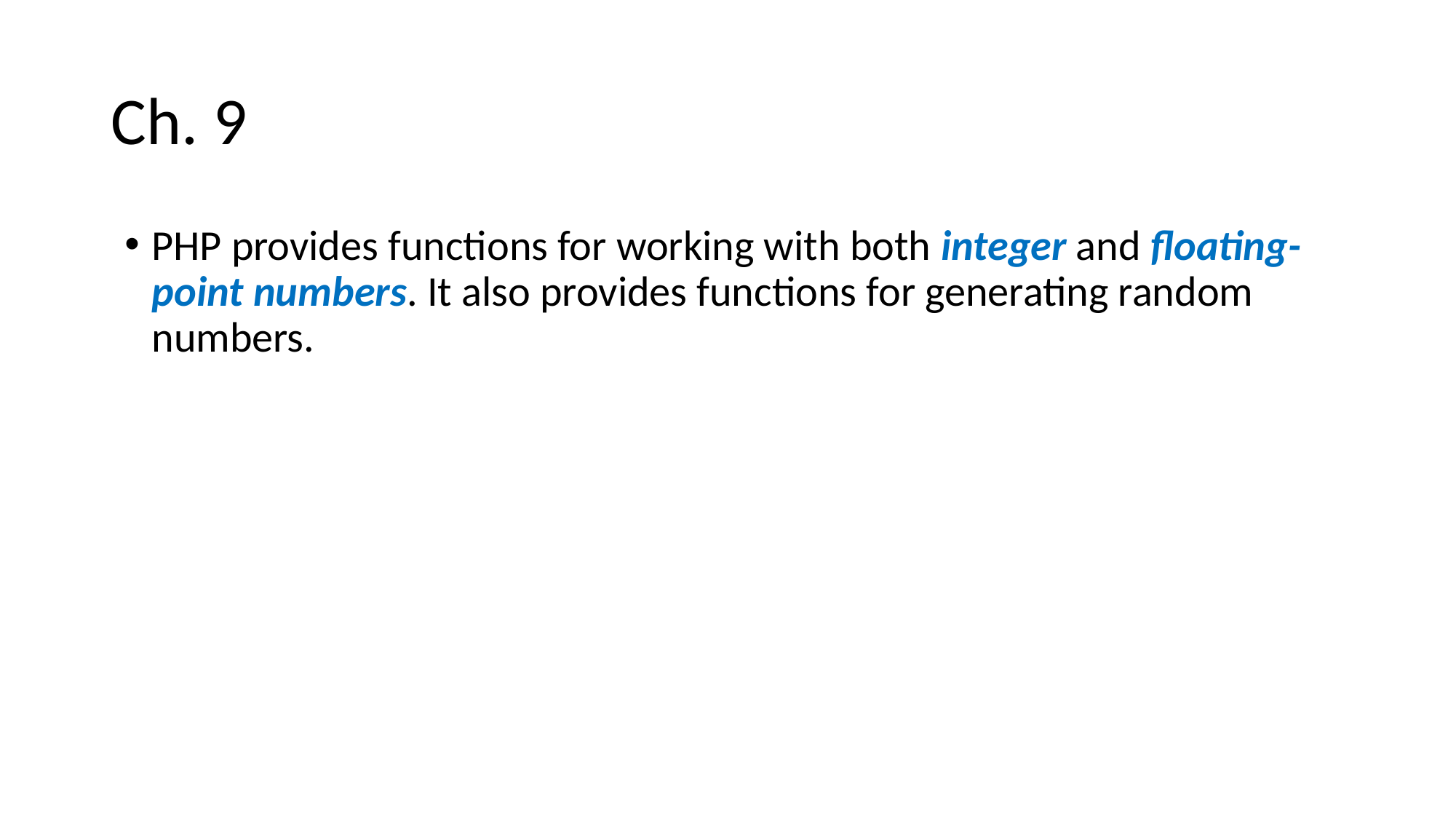

# Ch. 9
PHP provides functions for working with both integer and floating-point numbers. It also provides functions for generating random numbers.